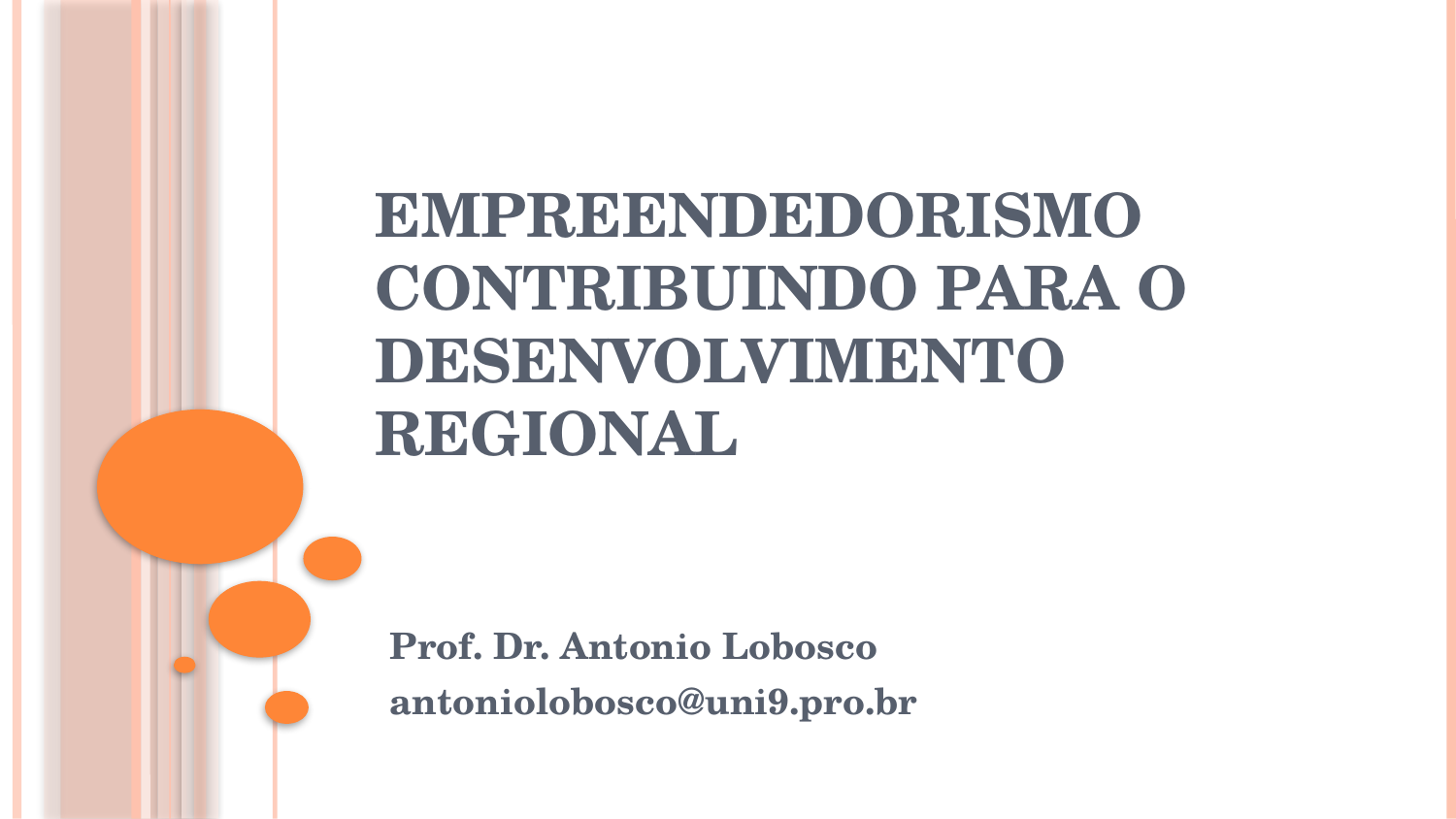

# Empreendedorismo contribuindo para o Desenvolvimento Regional
Prof. Dr. Antonio Lobosco
antoniolobosco@uni9.pro.br